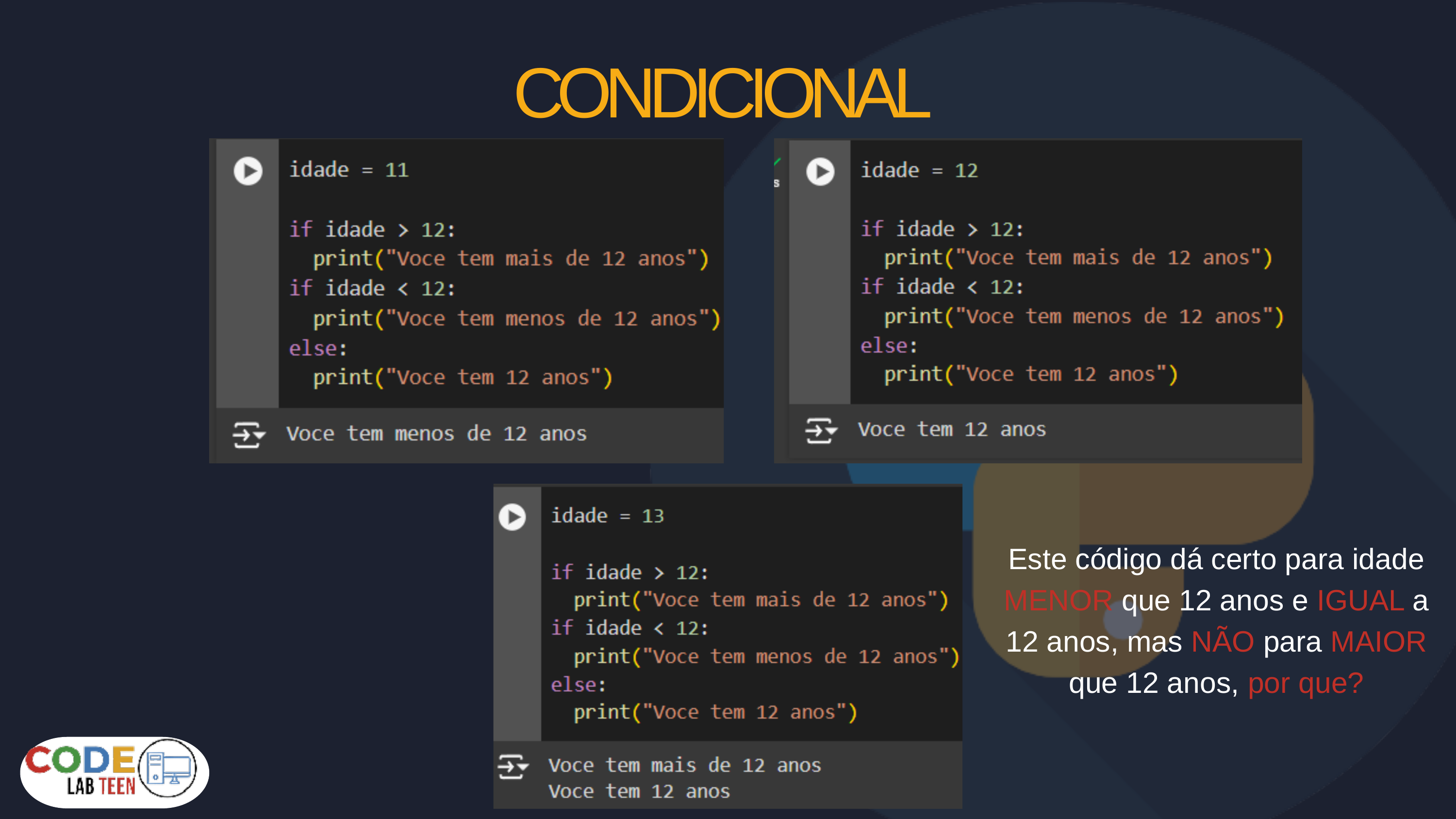

CONDICIONAL

Este código dá certo para idade MENOR que 12 anos e IGUAL a 12 anos, mas NÃO para MAIOR que 12 anos, por que?